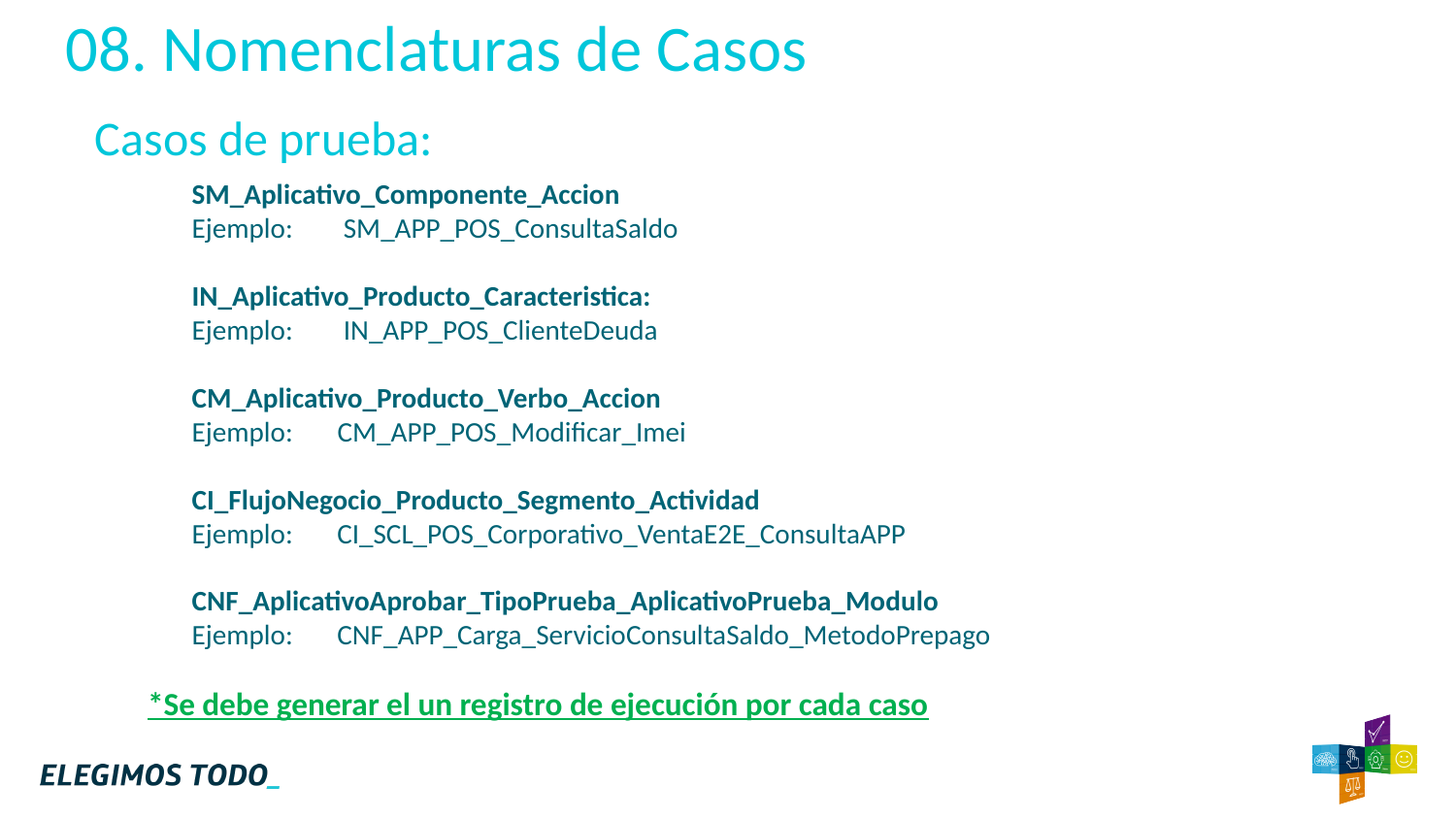

08. Nomenclaturas de Casos
Casos de prueba:
SM_Aplicativo_Componente_Accion
Ejemplo:        SM_APP_POS_ConsultaSaldo

IN_Aplicativo_Producto_Caracteristica:
Ejemplo:        IN_APP_POS_ClienteDeuda

CM_Aplicativo_Producto_Verbo_Accion
Ejemplo:	CM_APP_POS_Modificar_Imei

CI_FlujoNegocio_Producto_Segmento_Actividad
Ejemplo:       CI_SCL_POS_Corporativo_VentaE2E_ConsultaAPP

CNF_AplicativoAprobar_TipoPrueba_AplicativoPrueba_Modulo
Ejemplo:       CNF_APP_Carga_ServicioConsultaSaldo_MetodoPrepago
*Se debe generar el un registro de ejecución por cada caso